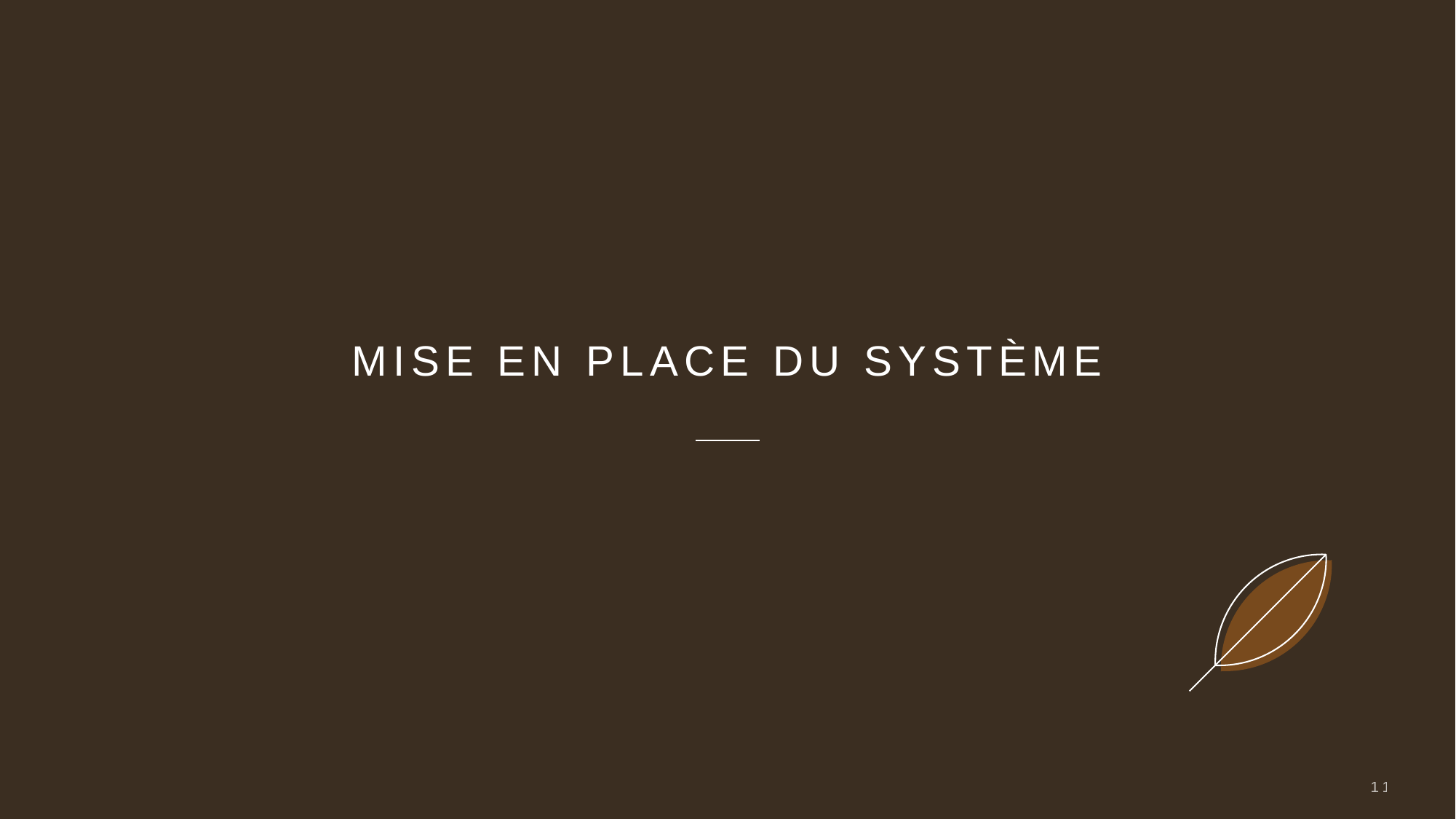

# Mise en place du système
11